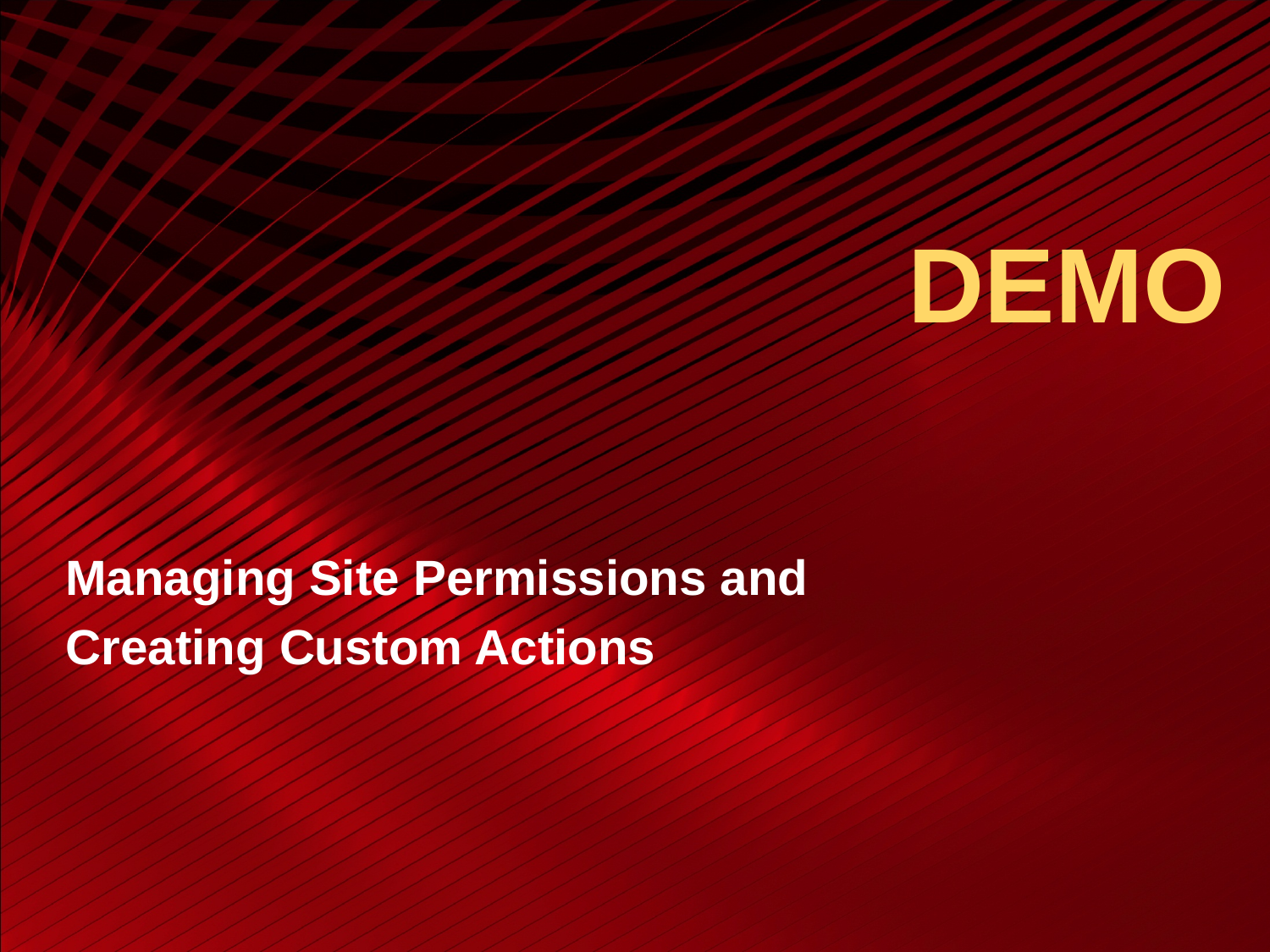

# DEMO
Managing Site Permissions and
Creating Custom Actions